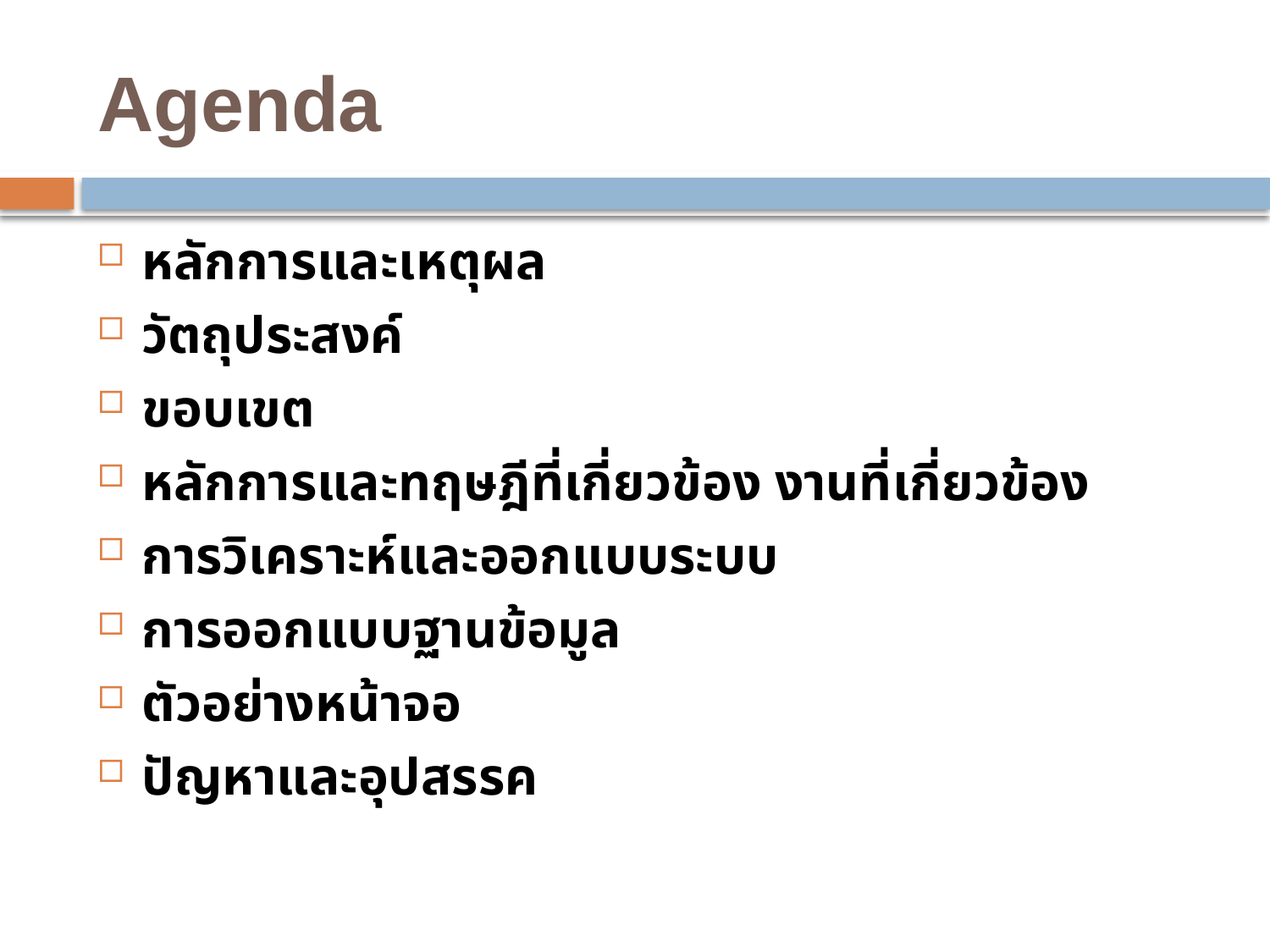

# Agenda
หลักการและเหตุผล
วัตถุประสงค์
ขอบเขต
หลักการและทฤษฎีที่เกี่ยวข้อง งานที่เกี่ยวข้อง
การวิเคราะห์และออกแบบระบบ
การออกแบบฐานข้อมูล
ตัวอย่างหน้าจอ
ปัญหาและอุปสรรค